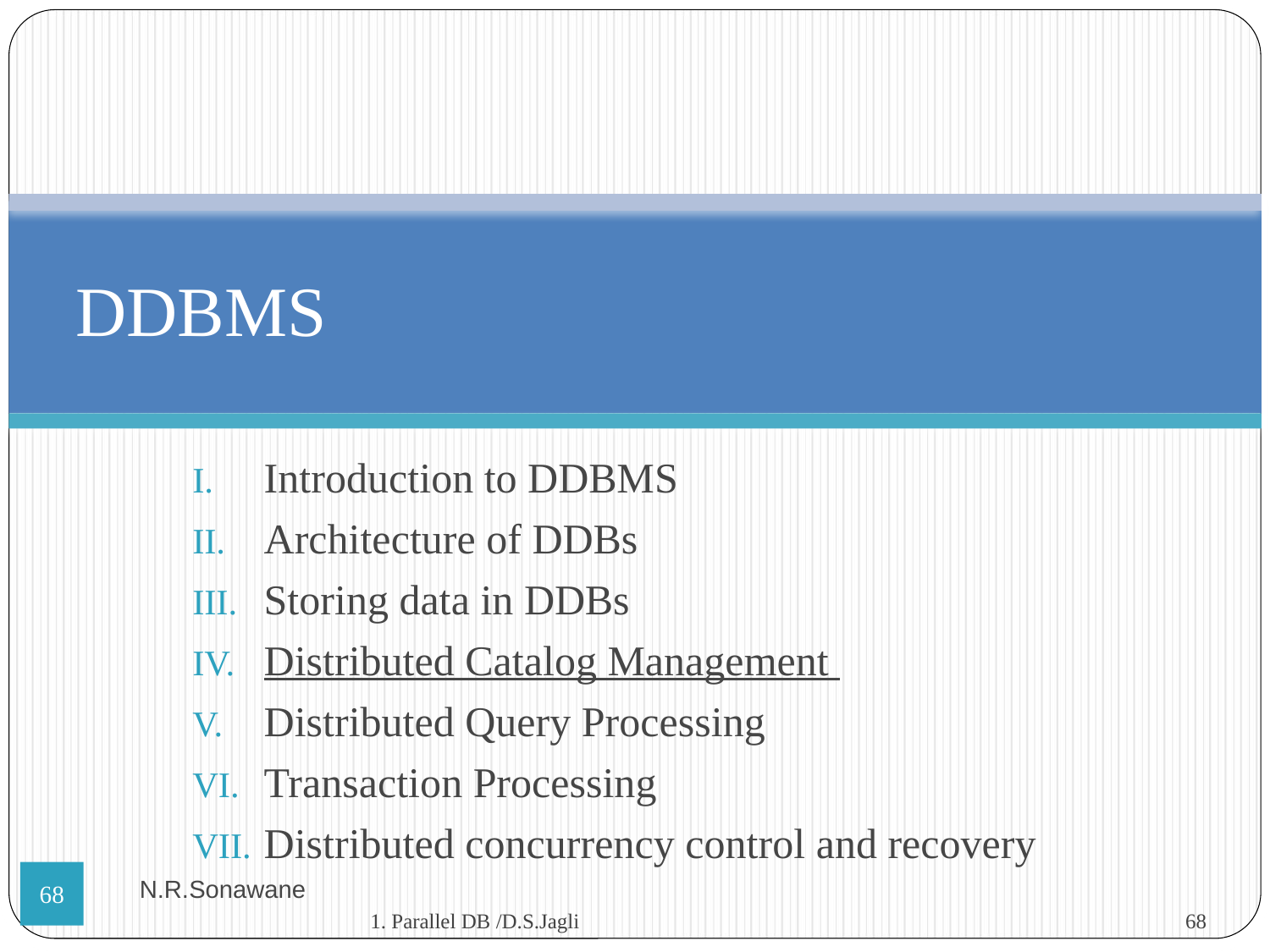

DDBMS
Introduction to DDBMS
Architecture of DDBs
Storing data in DDBs
Distributed Catalog Management
Distributed Query Processing
Transaction Processing
Distributed concurrency control and recovery

N.R.Sonawane
68
1. Parallel DB /D.S.Jagli
68